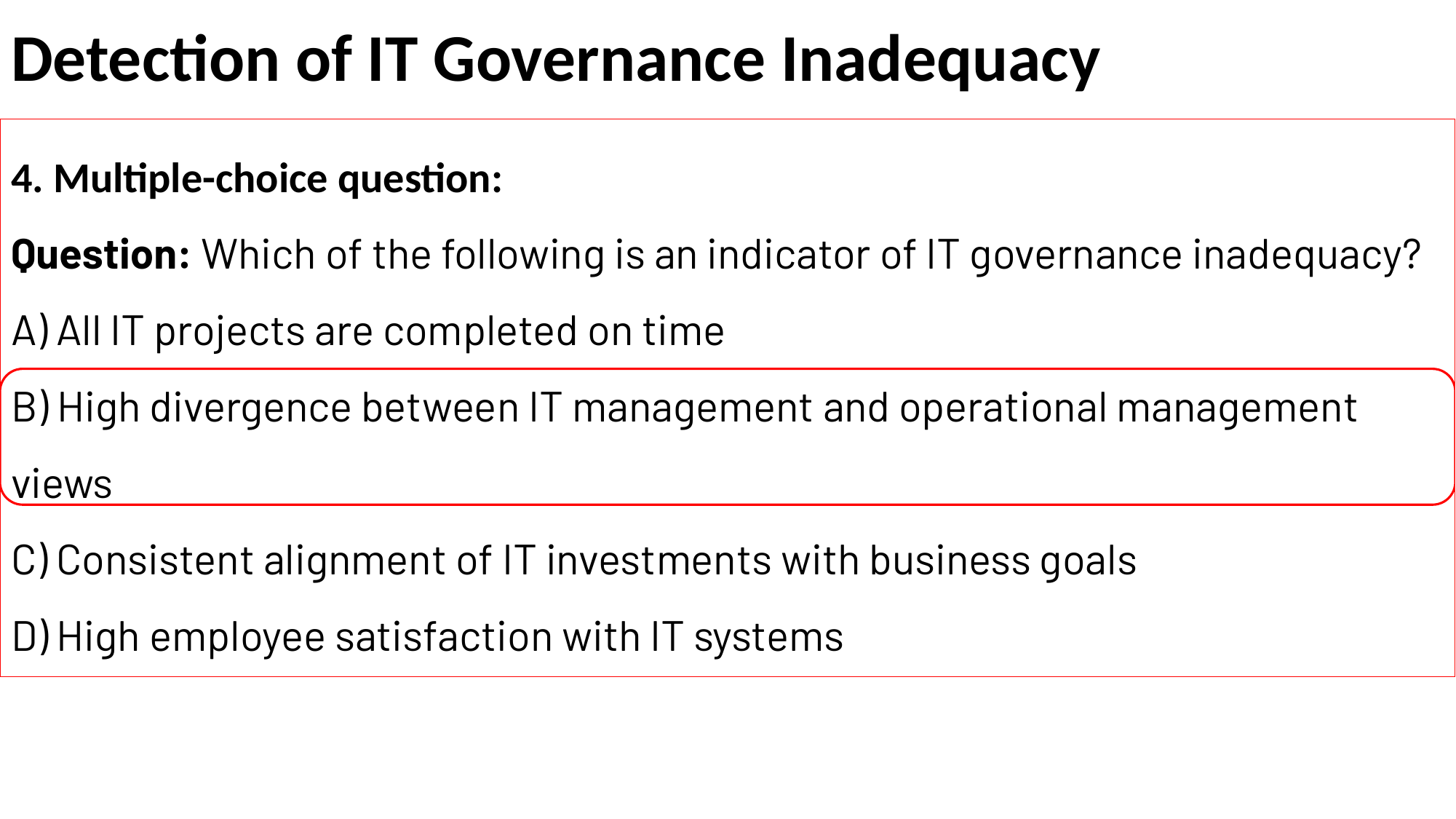

# Detection of IT Governance Inadequacy
4. Multiple-choice question:
Question: Which of the following is an indicator of IT governance inadequacy?
A) All IT projects are completed on time
B) High divergence between IT management and operational management views
C) Consistent alignment of IT investments with business goals
D) High employee satisfaction with IT systems